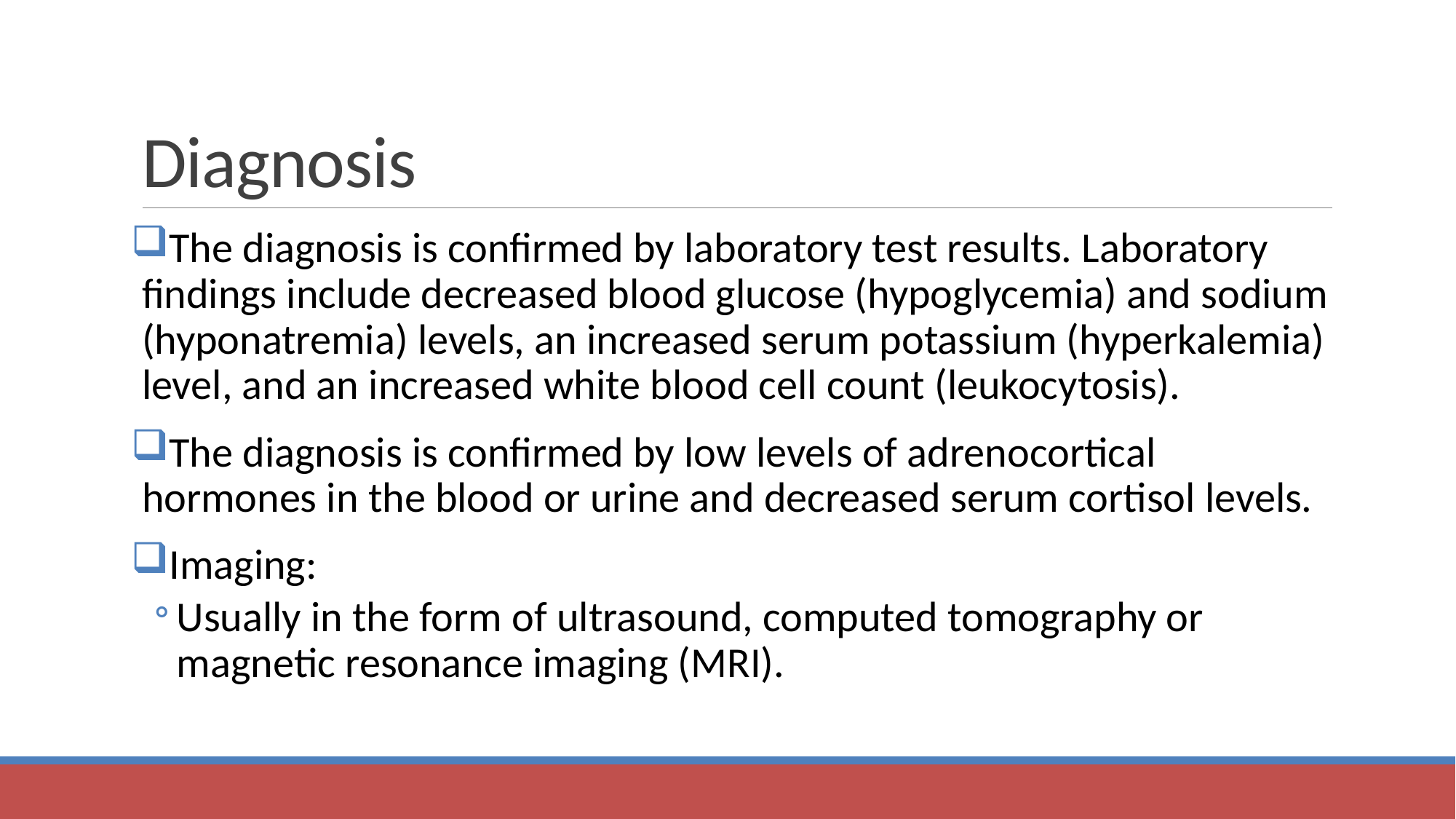

# Diagnosis
The diagnosis is confirmed by laboratory test results. Laboratory findings include decreased blood glucose (hypoglycemia) and sodium (hyponatremia) levels, an increased serum potassium (hyperkalemia) level, and an increased white blood cell count (leukocytosis).
The diagnosis is confirmed by low levels of adrenocortical hormones in the blood or urine and decreased serum cortisol levels.
Imaging:
Usually in the form of ultrasound, computed tomography or magnetic resonance imaging (MRI).